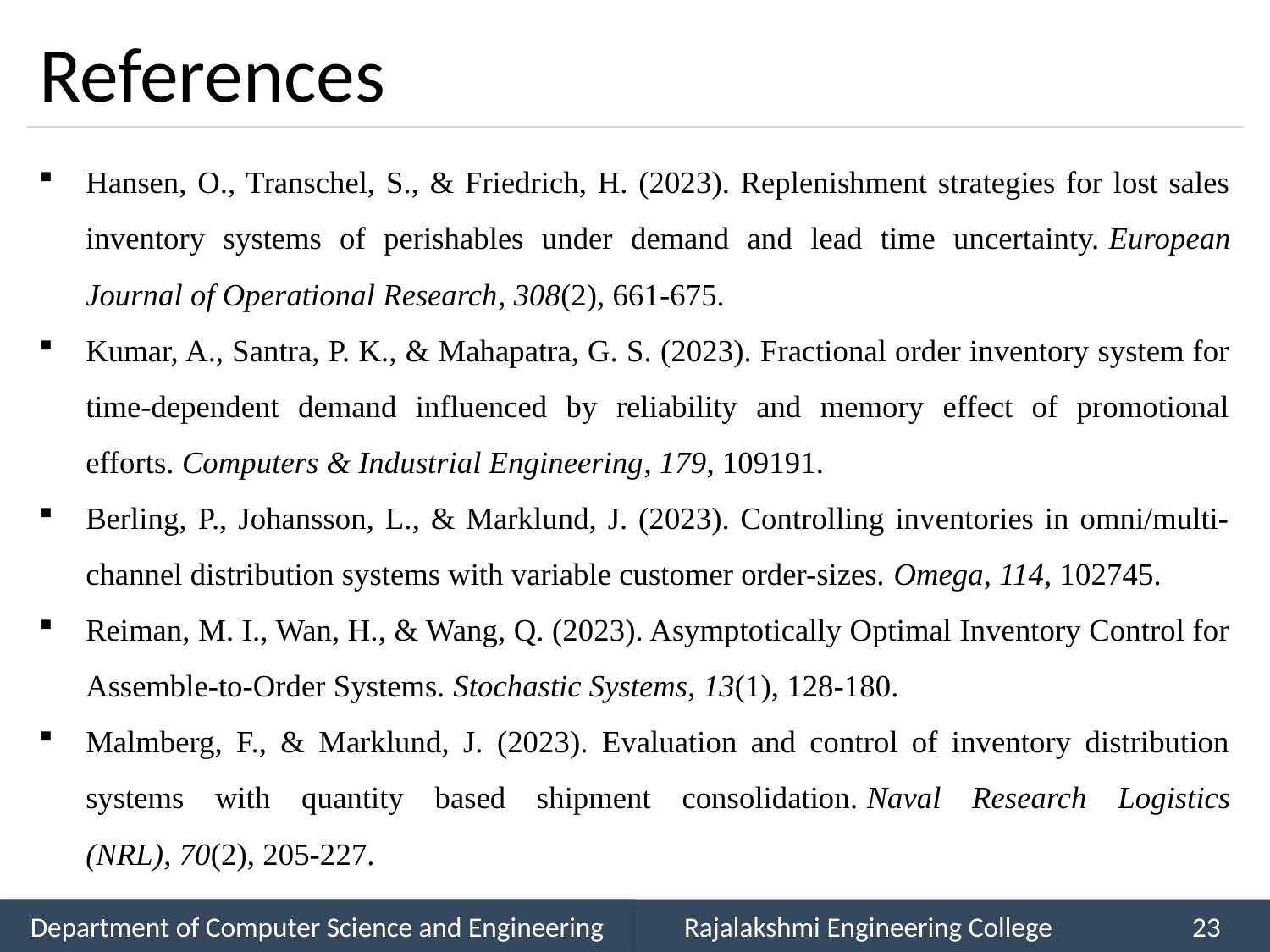

# References
Hansen, O., Transchel, S., & Friedrich, H. (2023). Replenishment strategies for lost sales inventory systems of perishables under demand and lead time uncertainty. European Journal of Operational Research, 308(2), 661-675.
Kumar, A., Santra, P. K., & Mahapatra, G. S. (2023). Fractional order inventory system for time-dependent demand influenced by reliability and memory effect of promotional efforts. Computers & Industrial Engineering, 179, 109191.
Berling, P., Johansson, L., & Marklund, J. (2023). Controlling inventories in omni/multi-channel distribution systems with variable customer order-sizes. Omega, 114, 102745.
Reiman, M. I., Wan, H., & Wang, Q. (2023). Asymptotically Optimal Inventory Control for Assemble-to-Order Systems. Stochastic Systems, 13(1), 128-180.
Malmberg, F., & Marklund, J. (2023). Evaluation and control of inventory distribution systems with quantity based shipment consolidation. Naval Research Logistics (NRL), 70(2), 205-227.